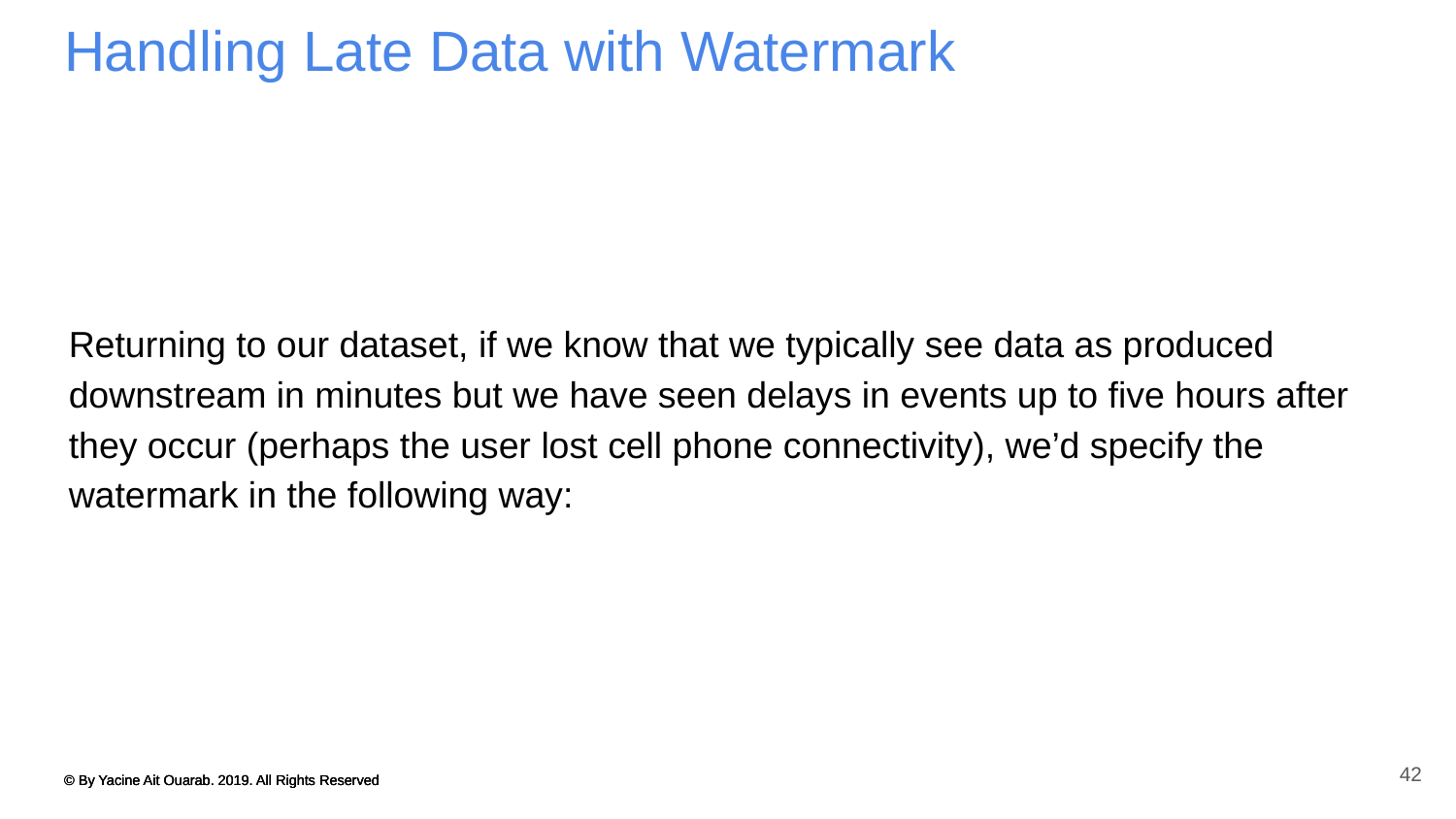

# Handling Late Data with Watermark
Returning to our dataset, if we know that we typically see data as produced downstream in minutes but we have seen delays in events up to five hours after they occur (perhaps the user lost cell phone connectivity), we’d specify the watermark in the following way:
42